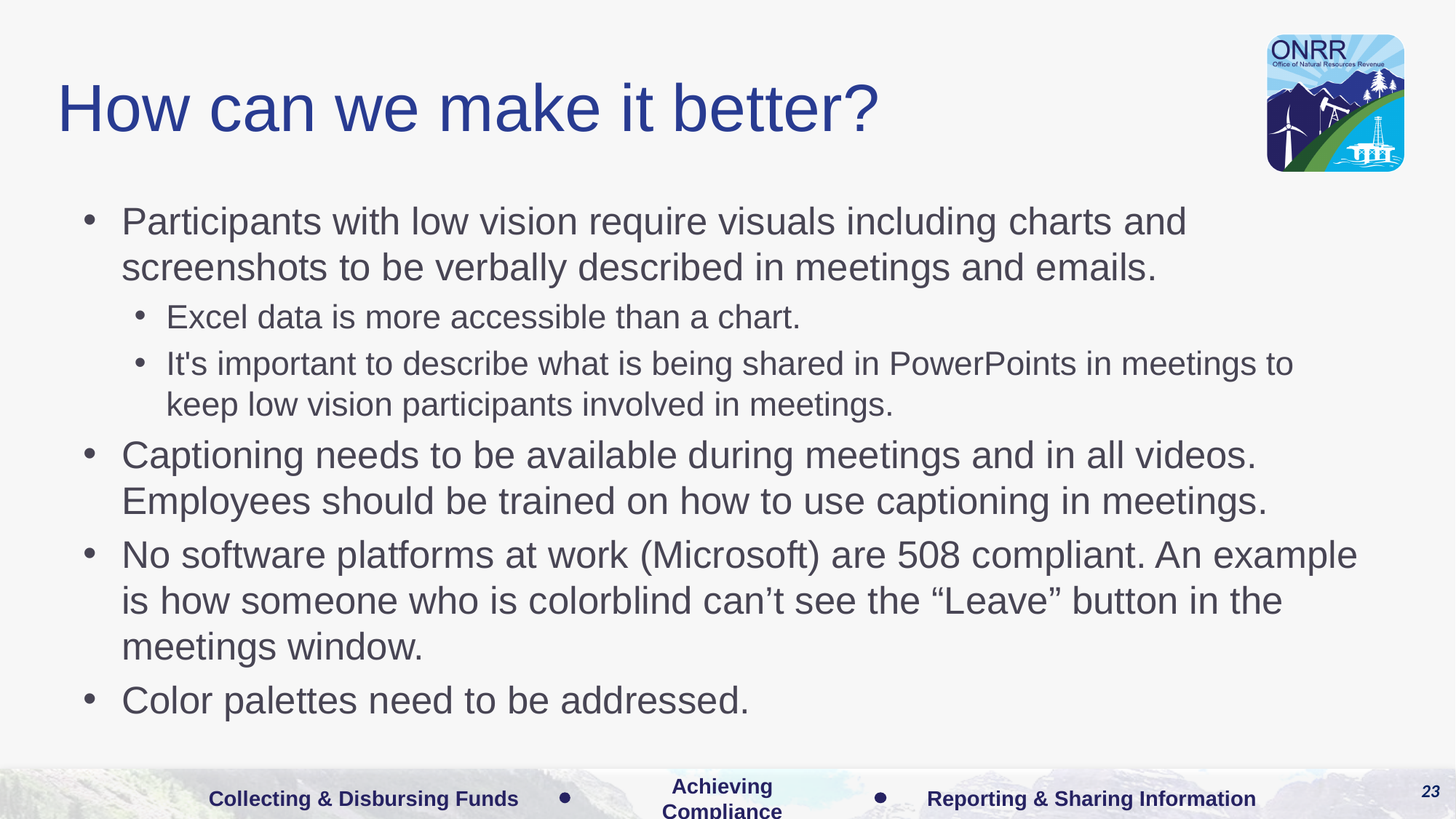

# How can we make it better?
Participants with low vision require visuals including charts and screenshots to be verbally described in meetings and emails.
Excel data is more accessible than a chart.
It's important to describe what is being shared in PowerPoints in meetings to keep low vision participants involved in meetings.
Captioning needs to be available during meetings and in all videos. Employees should be trained on how to use captioning in meetings.
No software platforms at work (Microsoft) are 508 compliant. An example is how someone who is colorblind can’t see the “Leave” button in the meetings window.
Color palettes need to be addressed.

23